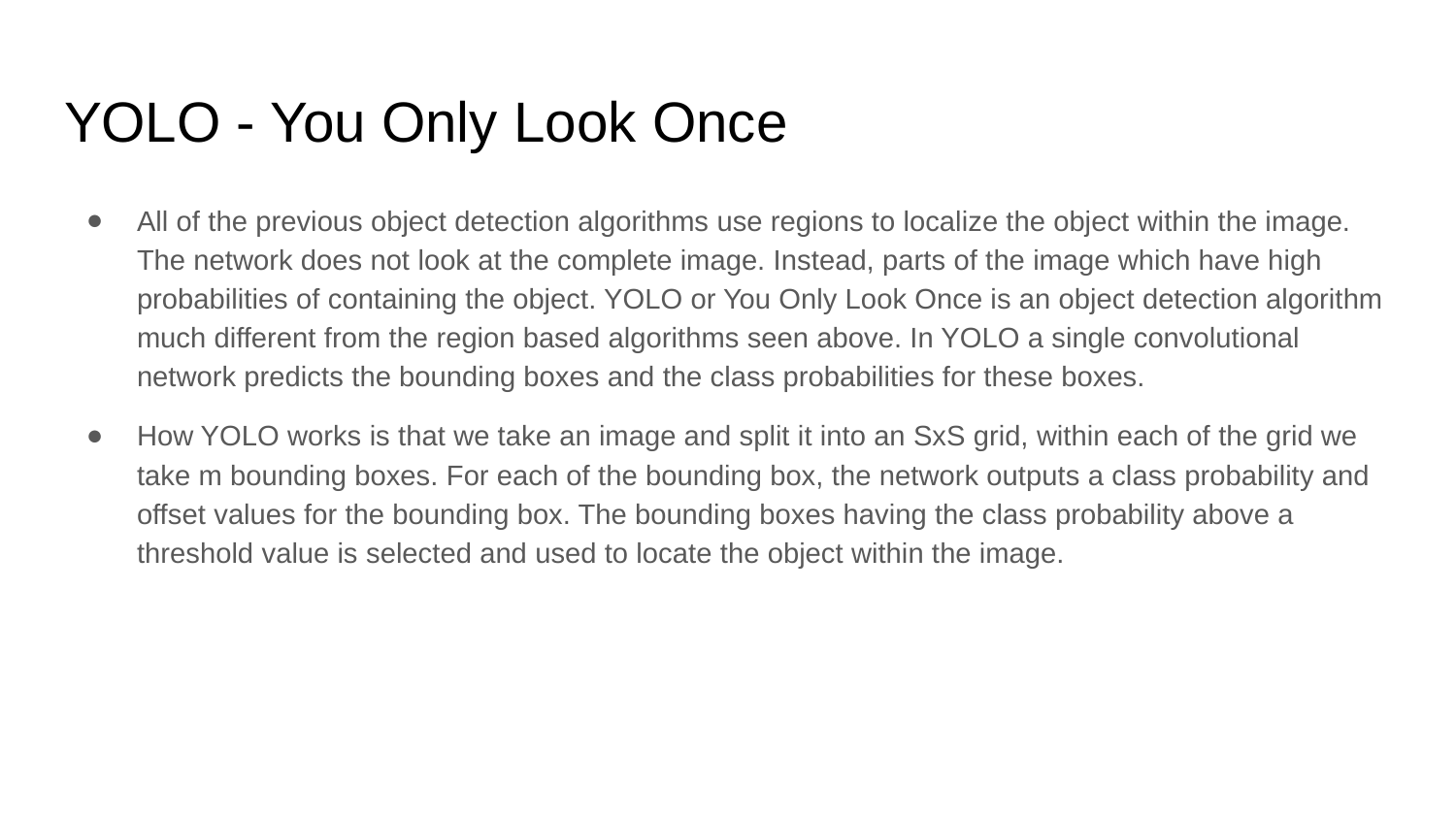

# YOLO - You Only Look Once
All of the previous object detection algorithms use regions to localize the object within the image. The network does not look at the complete image. Instead, parts of the image which have high probabilities of containing the object. YOLO or You Only Look Once is an object detection algorithm much different from the region based algorithms seen above. In YOLO a single convolutional network predicts the bounding boxes and the class probabilities for these boxes.
How YOLO works is that we take an image and split it into an SxS grid, within each of the grid we take m bounding boxes. For each of the bounding box, the network outputs a class probability and offset values for the bounding box. The bounding boxes having the class probability above a threshold value is selected and used to locate the object within the image.